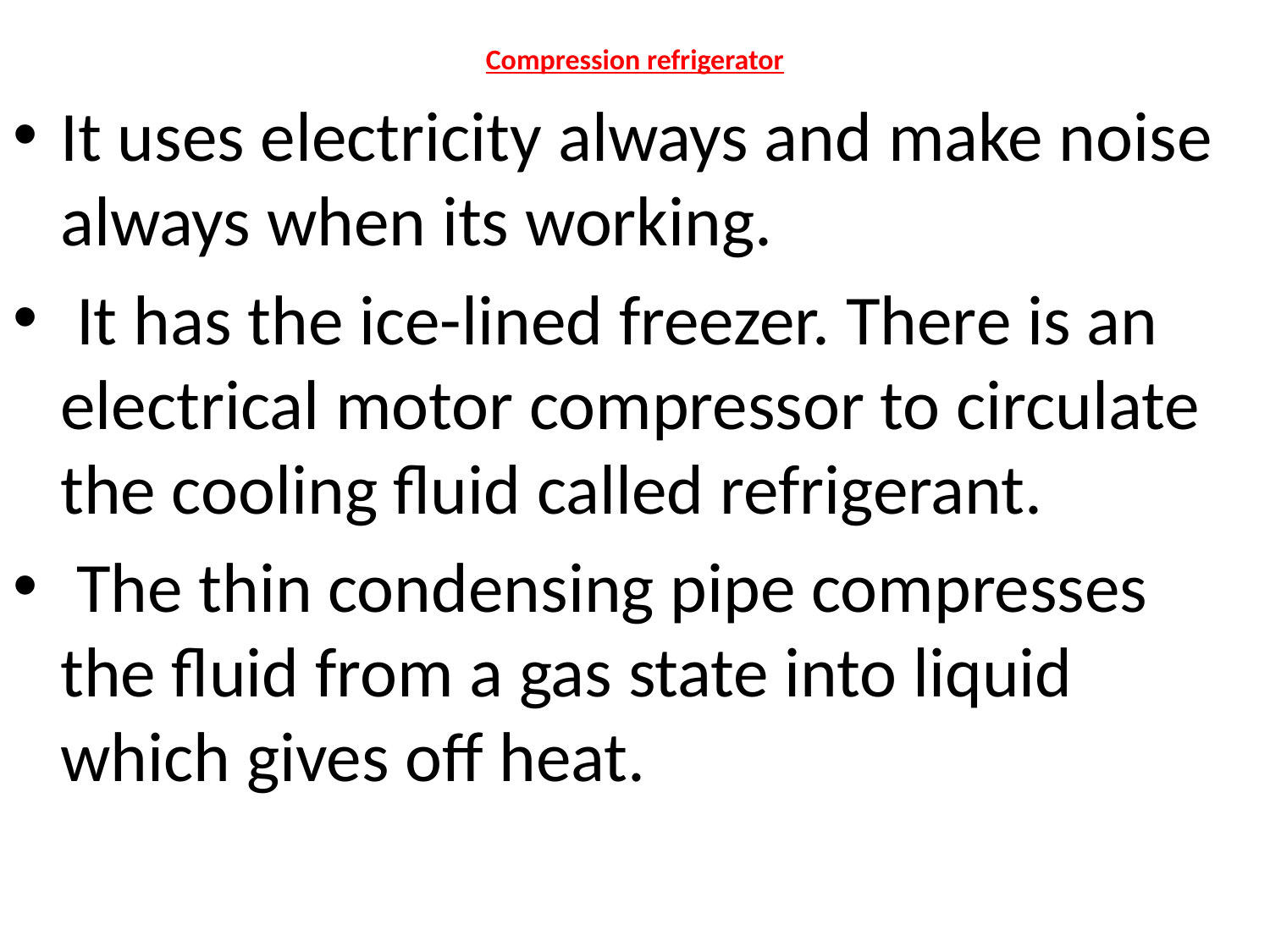

# Compression refrigerator
It uses electricity always and make noise always when its working.
 It has the ice-lined freezer. There is an electrical motor compressor to circulate the cooling fluid called refrigerant.
 The thin condensing pipe compresses the fluid from a gas state into liquid which gives off heat.